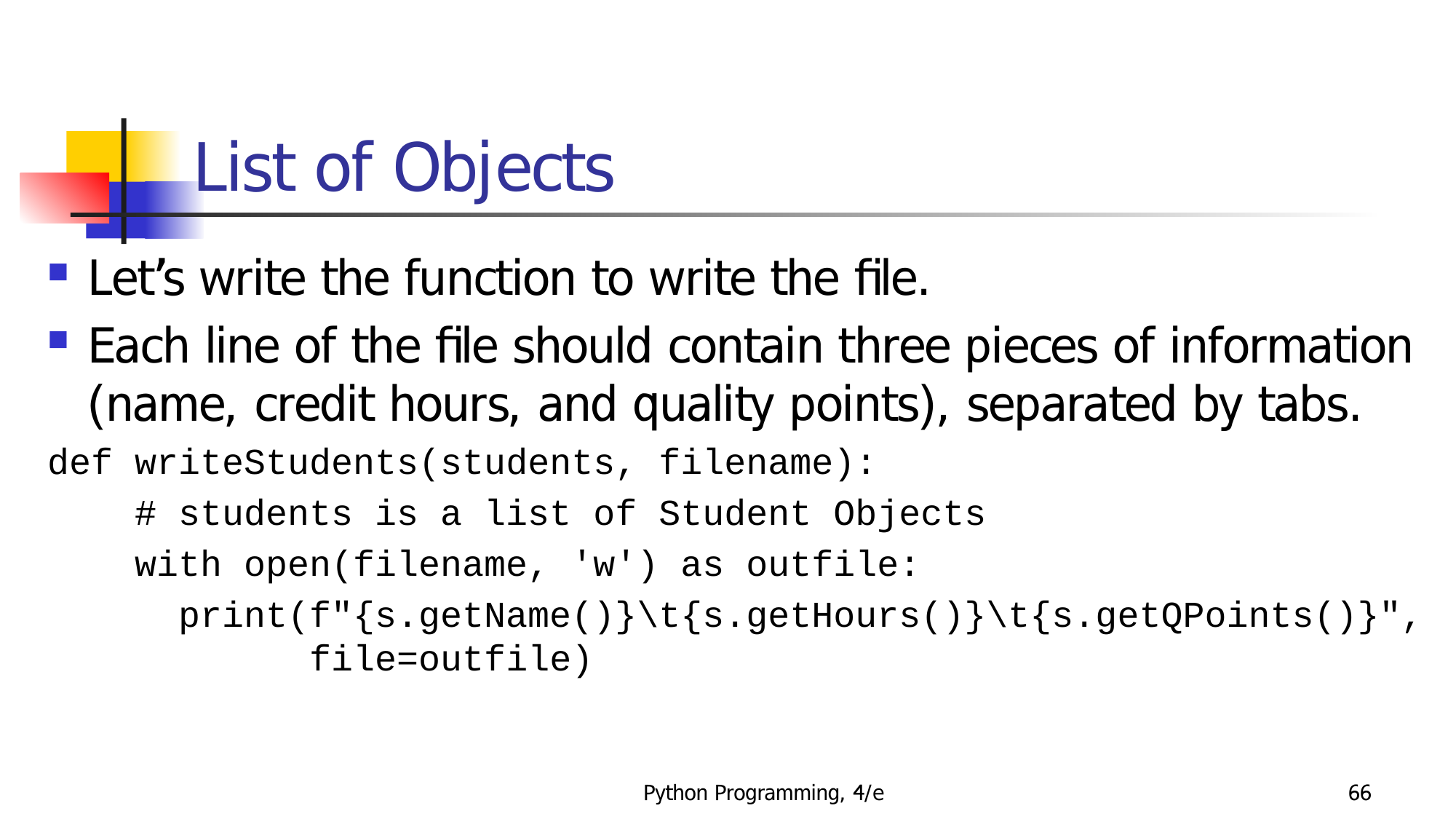

# List of Objects
Let’s write the function to write the file.
Each line of the file should contain three pieces of information (name, credit hours, and quality points), separated by tabs.
def writeStudents(students, filename):
    # students is a list of Student Objects
    with open(filename, 'w') as outfile:
      print(f"{s.getName()}\t{s.getHours()}\t{s.getQPoints()}",
            file=outfile)
Python Programming, 4/e
66